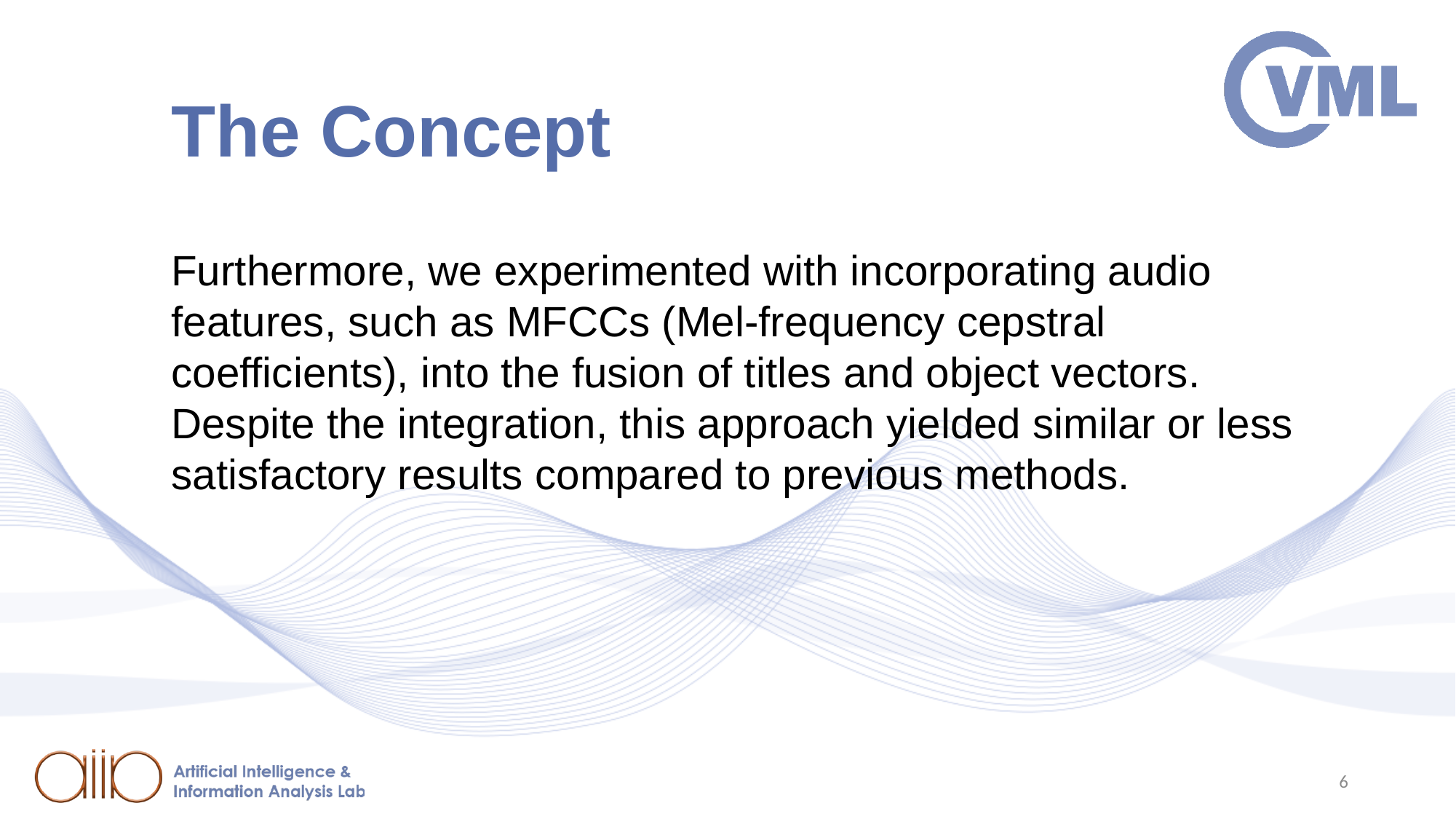

# The Concept
Furthermore, we experimented with incorporating audio features, such as MFCCs (Mel-frequency cepstral coefficients), into the fusion of titles and object vectors. Despite the integration, this approach yielded similar or less satisfactory results compared to previous methods.

6